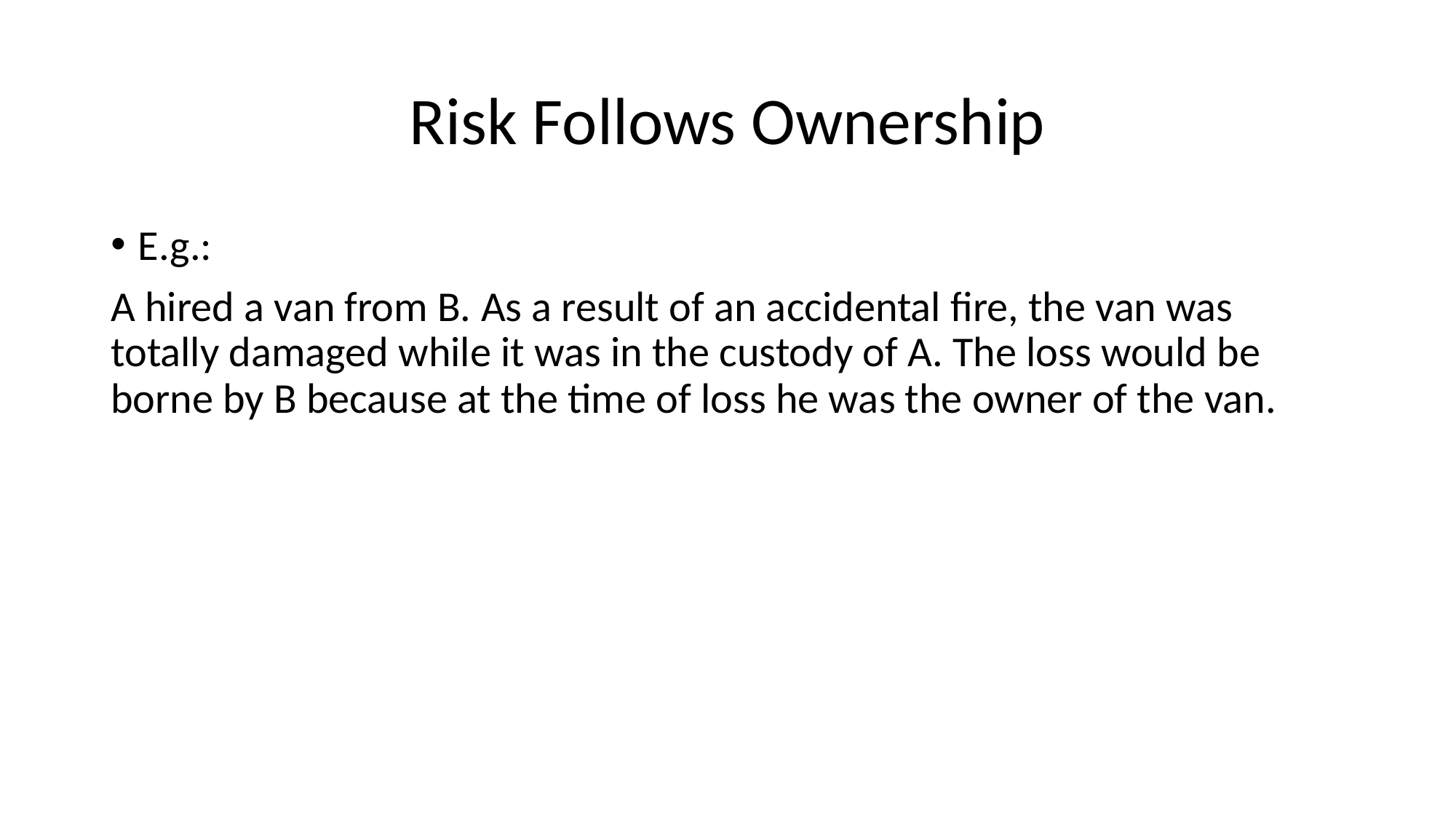

# Risk Follows Ownership
E.g.:
A hired a van from B. As a result of an accidental fire, the van was totally damaged while it was in the custody of A. The loss would be borne by B because at the time of loss he was the owner of the van.